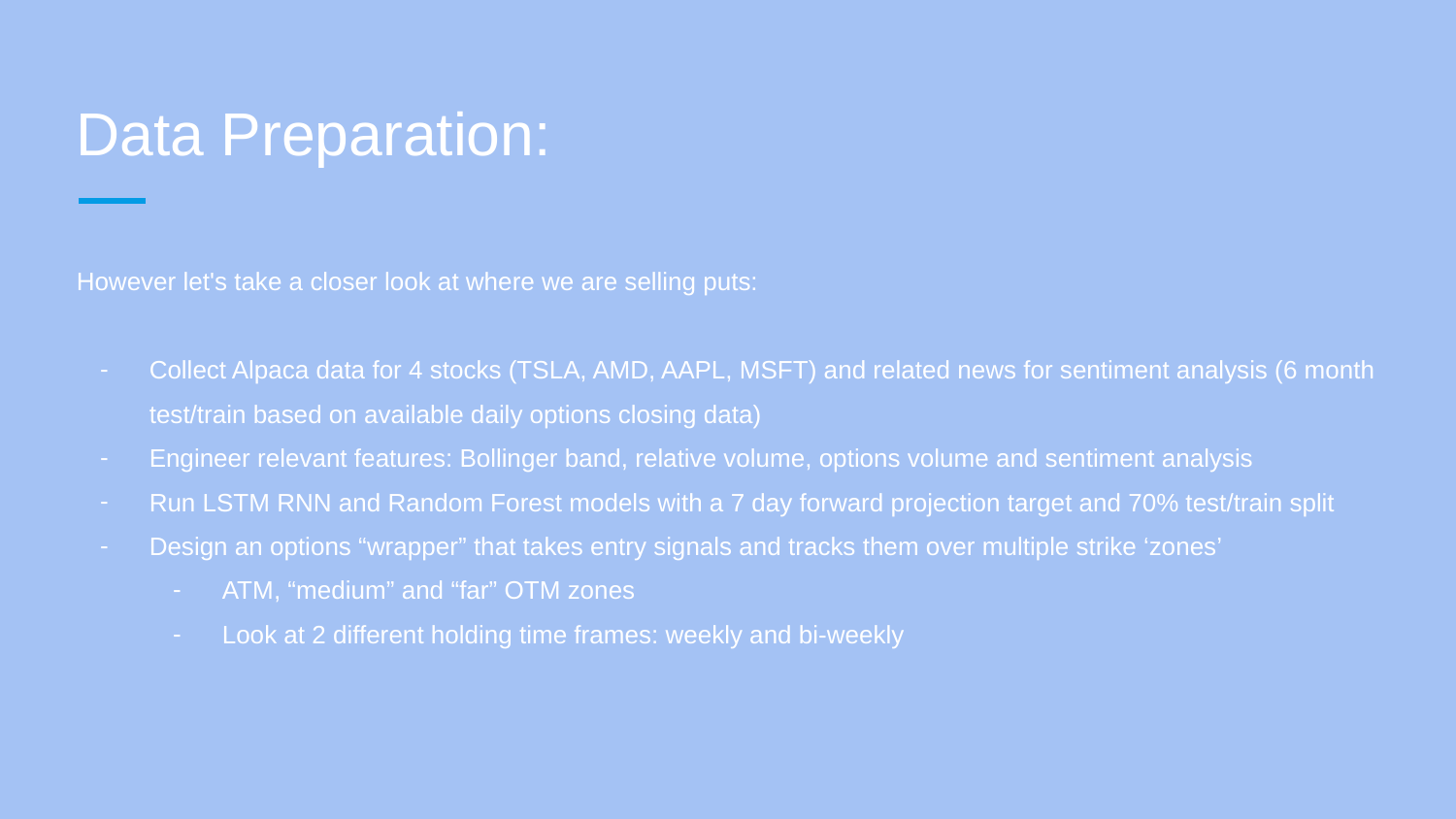

# Data Preparation:
However let's take a closer look at where we are selling puts:

Collect Alpaca data for 4 stocks (TSLA, AMD, AAPL, MSFT) and related news for sentiment analysis (6 month test/train based on available daily options closing data)
Engineer relevant features: Bollinger band, relative volume, options volume and sentiment analysis
Run LSTM RNN and Random Forest models with a 7 day forward projection target and 70% test/train split
Design an options “wrapper” that takes entry signals and tracks them over multiple strike ‘zones’
ATM, “medium” and “far” OTM zones
Look at 2 different holding time frames: weekly and bi-weekly